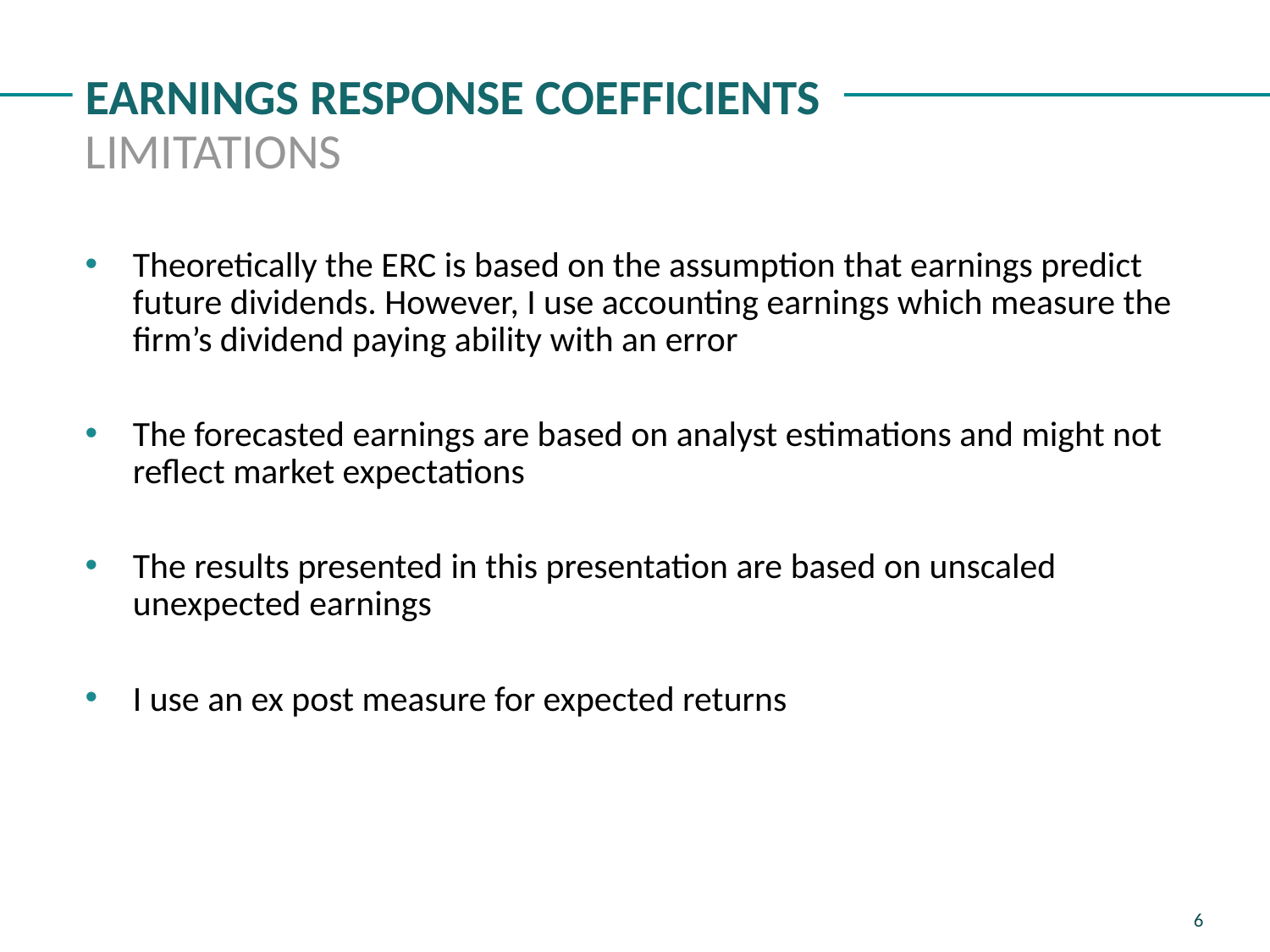

# Earnings Response Coefficients
Limitations
Theoretically the ERC is based on the assumption that earnings predict future dividends. However, I use accounting earnings which measure the firm’s dividend paying ability with an error

The forecasted earnings are based on analyst estimations and might not reflect market expectations

The results presented in this presentation are based on unscaled unexpected earnings

I use an ex post measure for expected returns
6